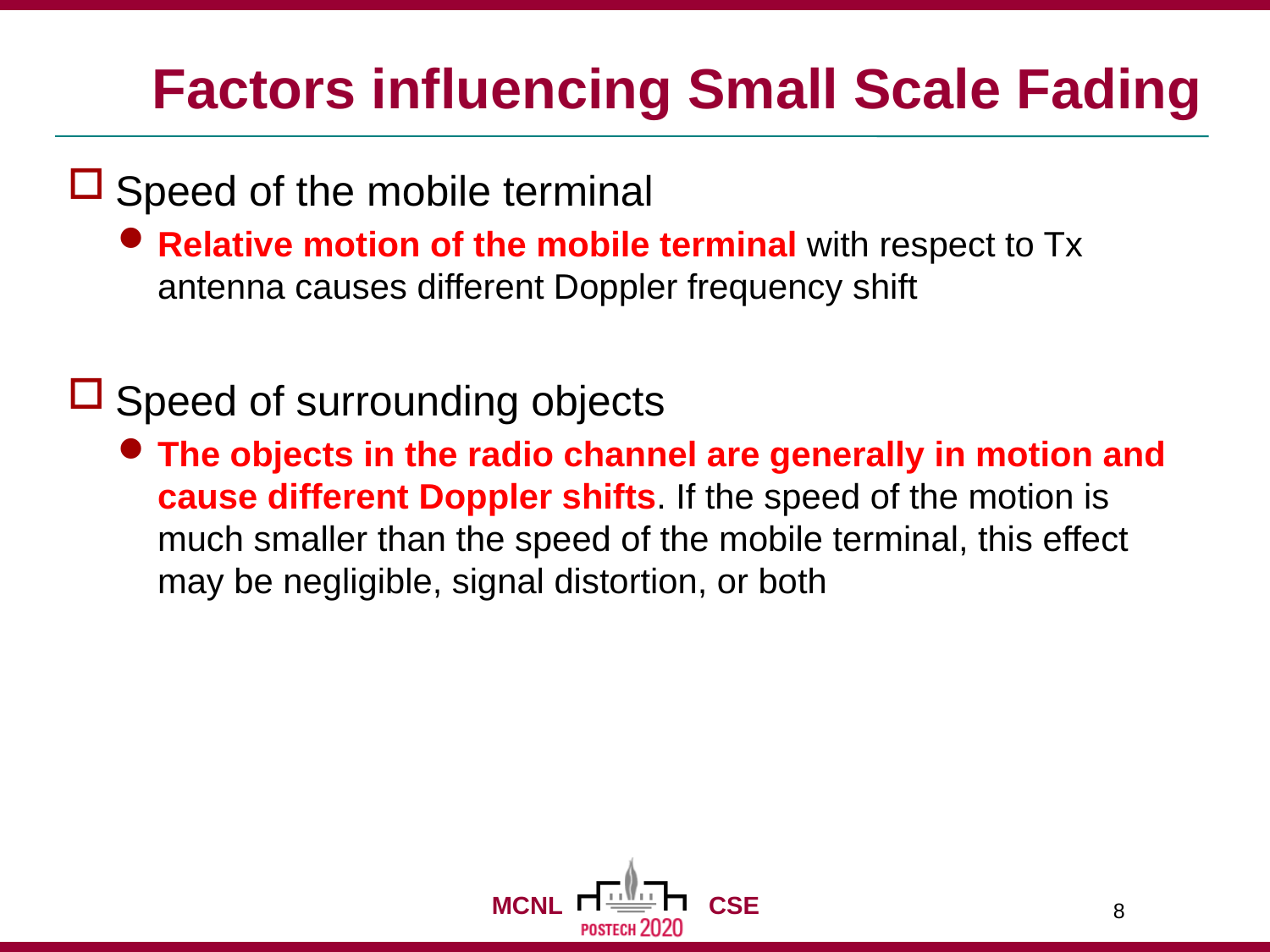

# Factors influencing Small Scale Fading
Speed of the mobile terminal
Relative motion of the mobile terminal with respect to Tx antenna causes different Doppler frequency shift

Speed of surrounding objects
The objects in the radio channel are generally in motion and cause different Doppler shifts. If the speed of the motion is much smaller than the speed of the mobile terminal, this effect may be negligible, signal distortion, or both
8